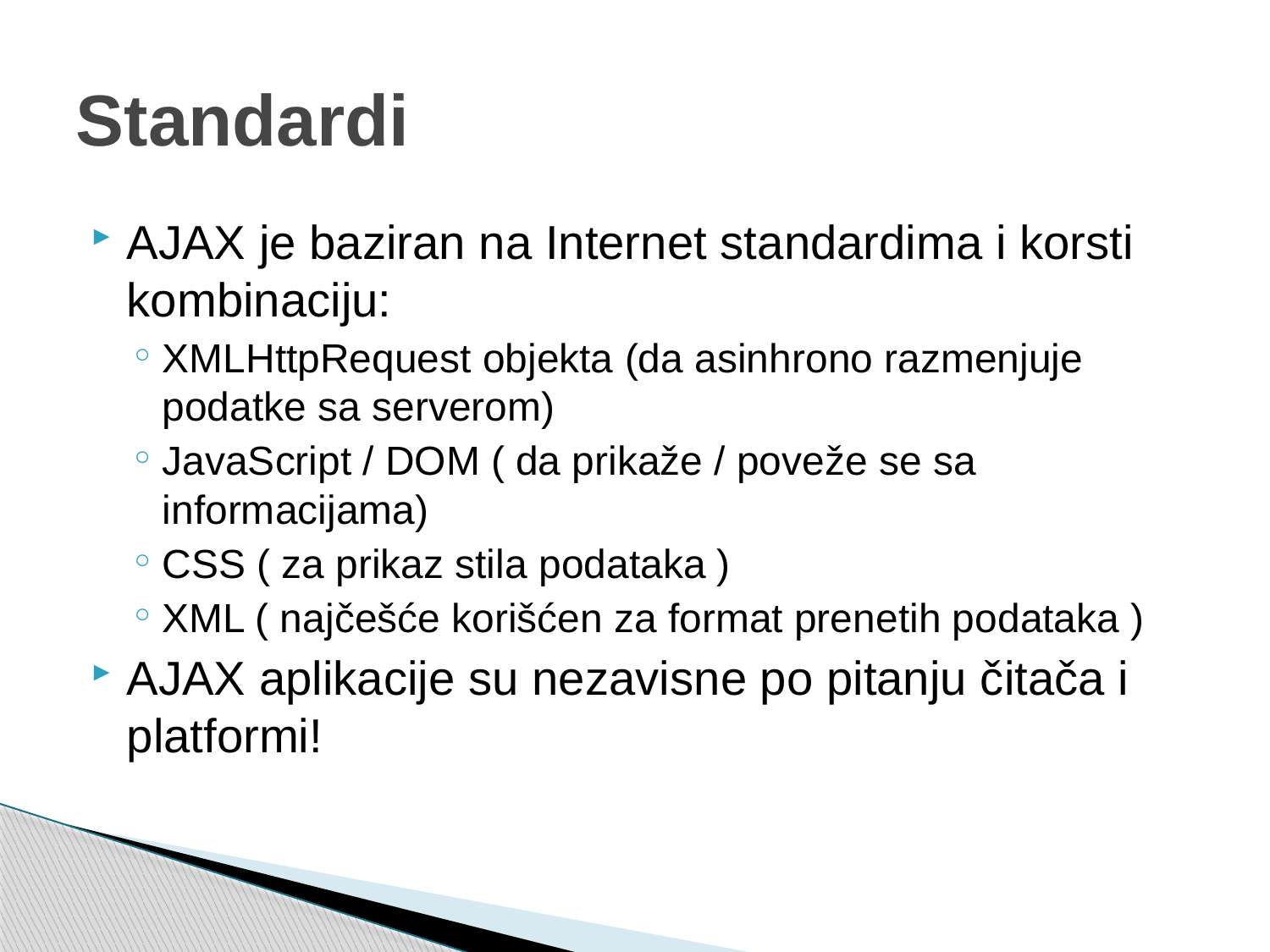

# Standardi
AJAX je baziran na Internet standardima i korsti kombinaciju:
XMLHttpRequest objekta (da asinhrono razmenjuje podatke sa serverom)
JavaScript / DOM ( da prikaže / poveže se sa informacijama)
CSS ( za prikaz stila podataka )
XML ( najčešće korišćen za format prenetih podataka )
AJAX aplikacije su nezavisne po pitanju čitača i platformi!